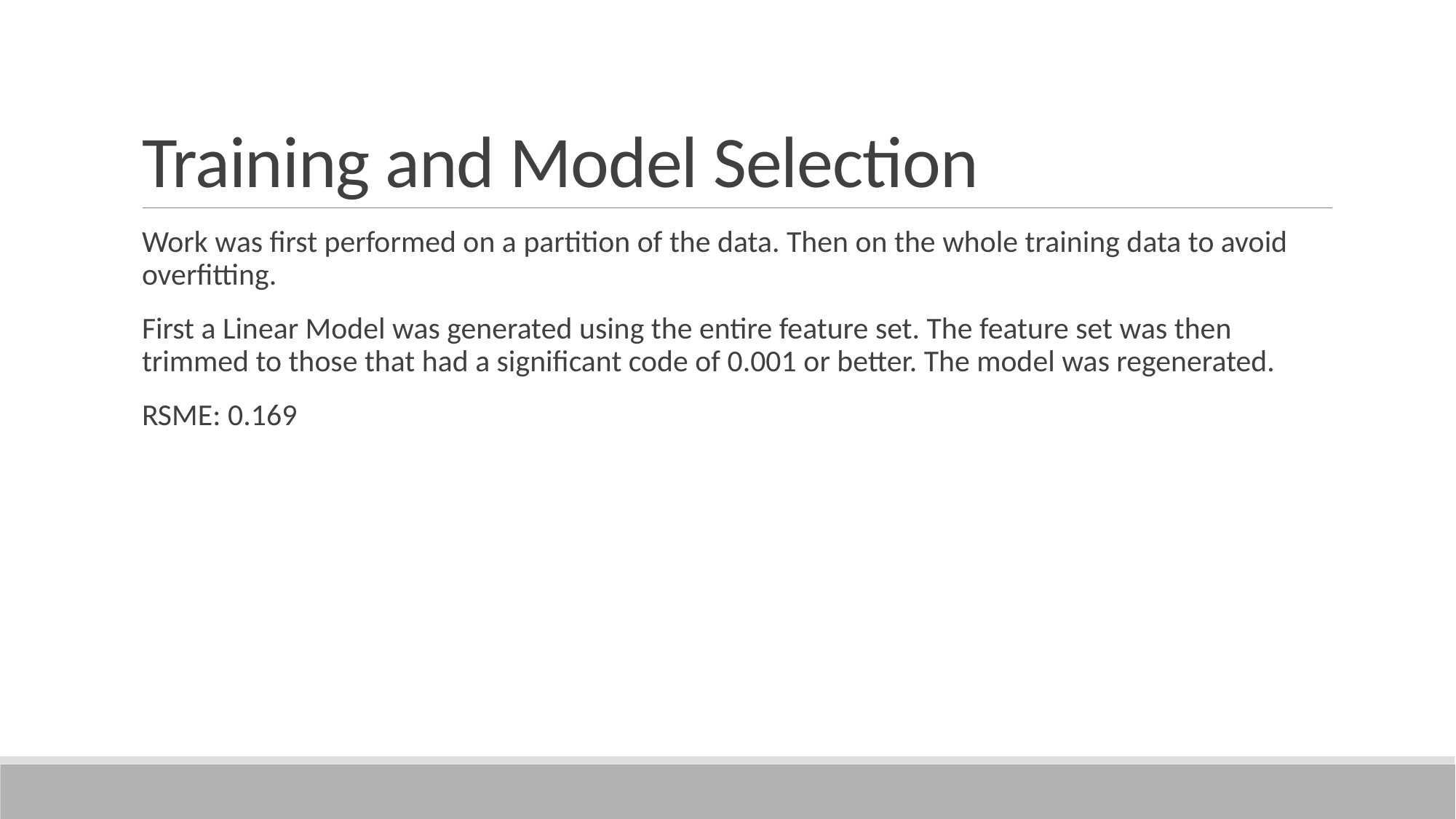

# Training and Model Selection
Work was first performed on a partition of the data. Then on the whole training data to avoid overfitting.
First a Linear Model was generated using the entire feature set. The feature set was then trimmed to those that had a significant code of 0.001 or better. The model was regenerated.
RSME: 0.169